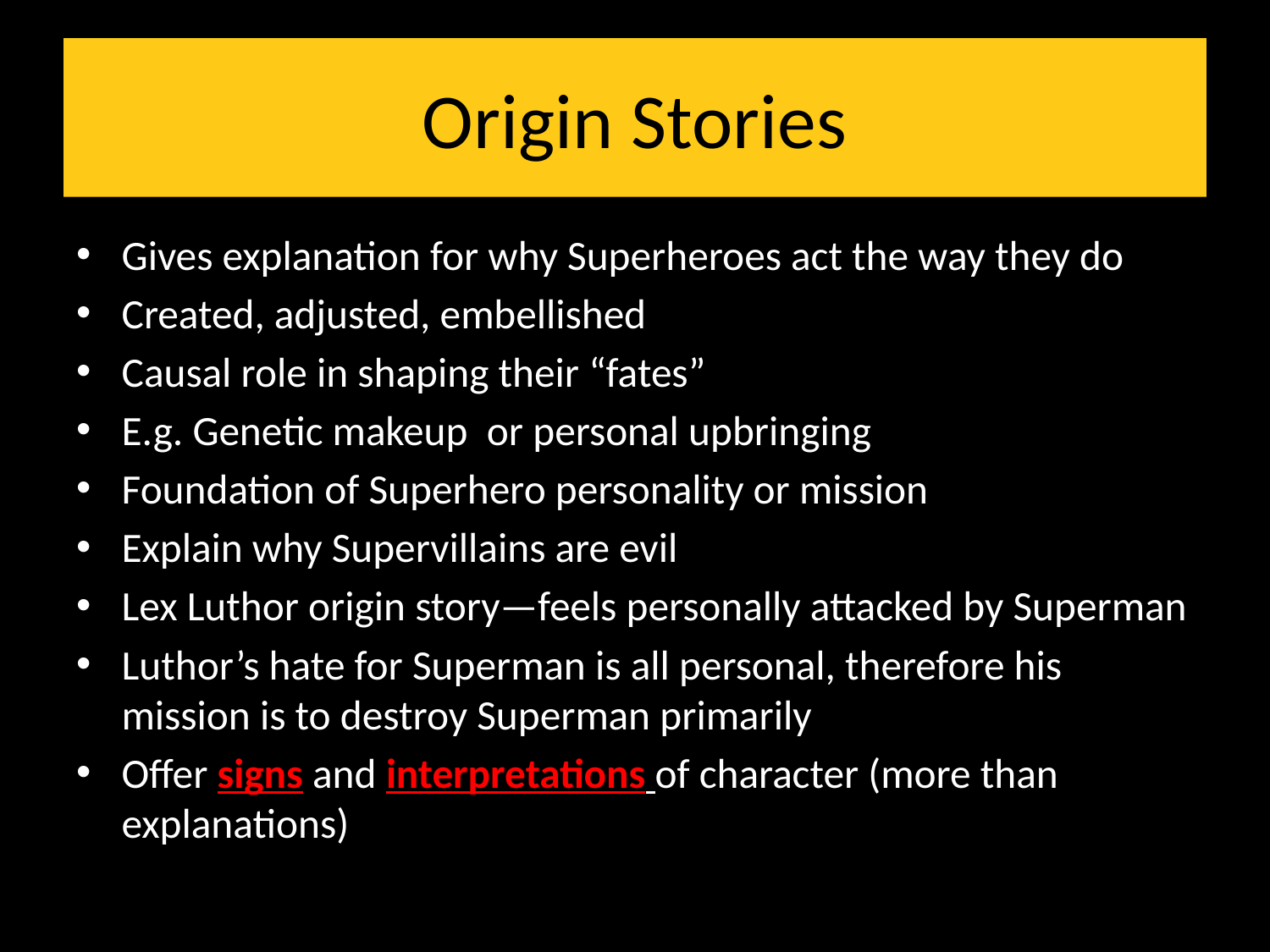

# Origin Stories
Gives explanation for why Superheroes act the way they do
Created, adjusted, embellished
Causal role in shaping their “fates”
E.g. Genetic makeup  or personal upbringing
Foundation of Superhero personality or mission
Explain why Supervillains are evil
Lex Luthor origin story—feels personally attacked by Superman
Luthor’s hate for Superman is all personal, therefore his mission is to destroy Superman primarily
Offer signs and interpretations of character (more than explanations)